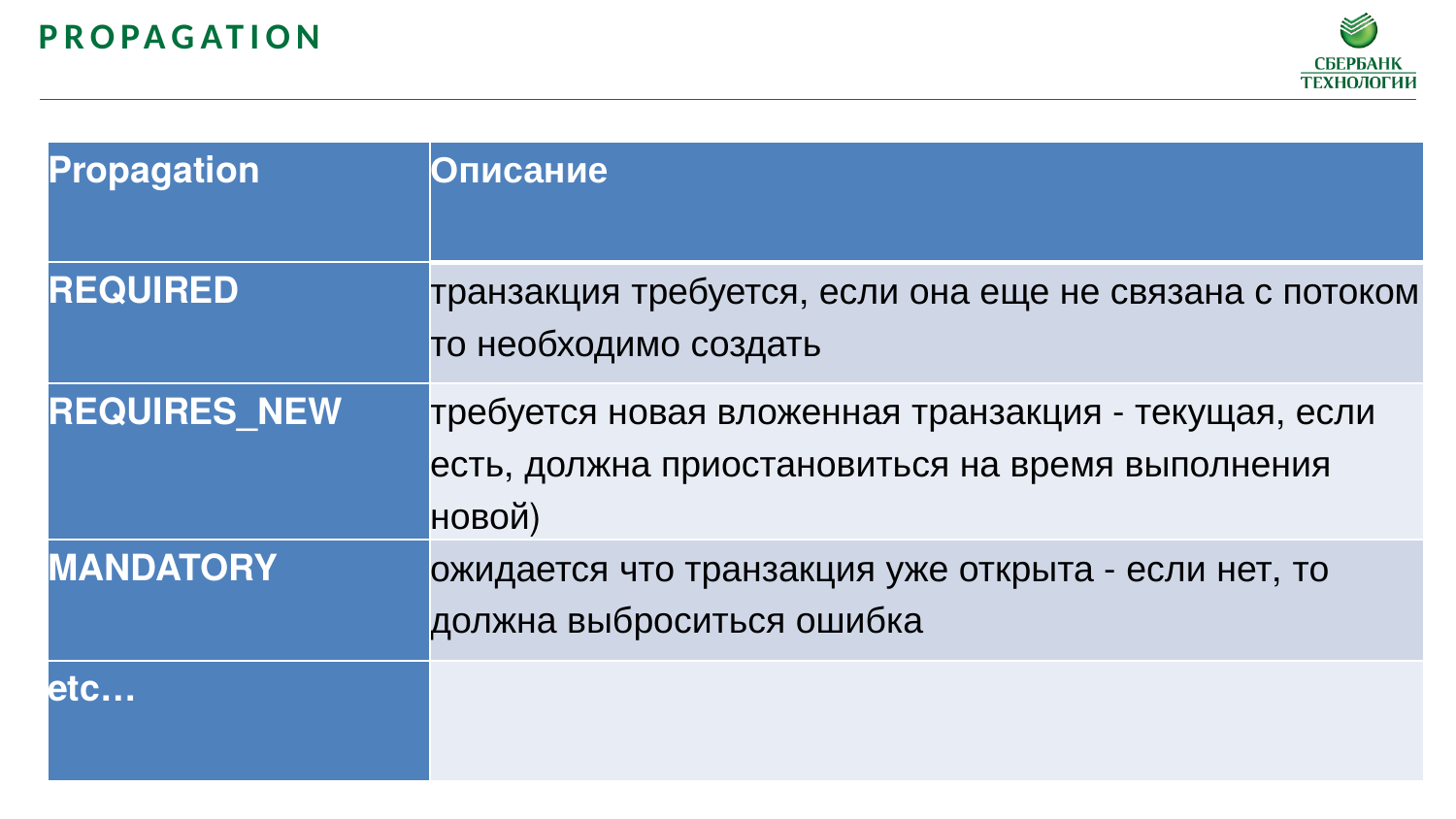

Propagation
| Propagation | Описание |
| --- | --- |
| REQUIRED | транзакция требуется, если она еще не связана с потоком то необходимо создать |
| REQUIRES\_NEW | требуется новая вложенная транзакция - текущая, если есть, должна приостановиться на время выполнения новой) |
| MANDATORY | ожидается что транзакция уже открыта - если нет, то должна выброситься ошибка |
| etc… |  |